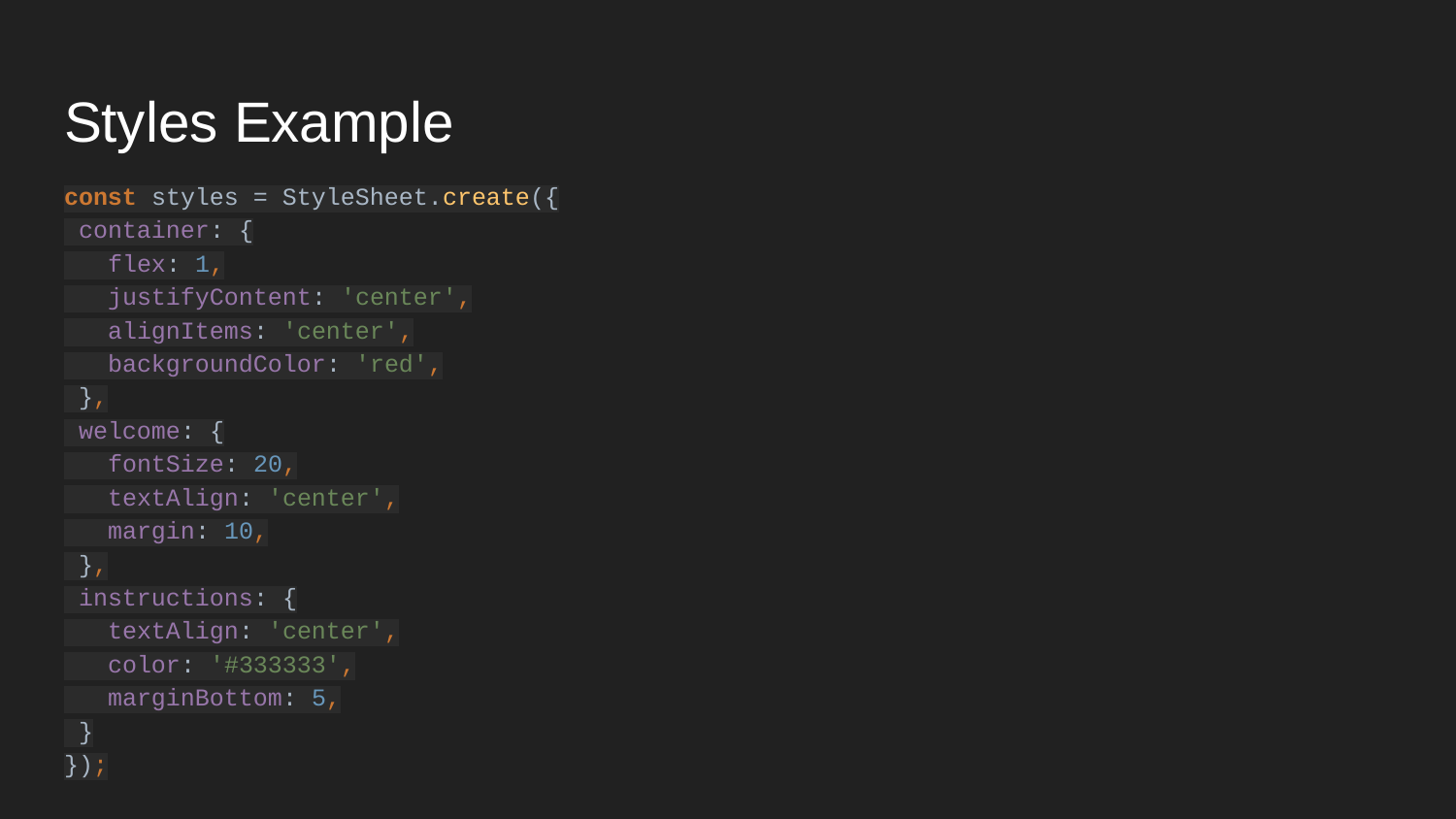

# Styles Example
const styles = StyleSheet.create({
 container: {
   flex: 1,
   justifyContent: 'center',
   alignItems: 'center',
   backgroundColor: 'red',
 },
 welcome: {
   fontSize: 20,
   textAlign: 'center',
   margin: 10,
 },
 instructions: {
   textAlign: 'center',
   color: '#333333',
   marginBottom: 5,
 }
});